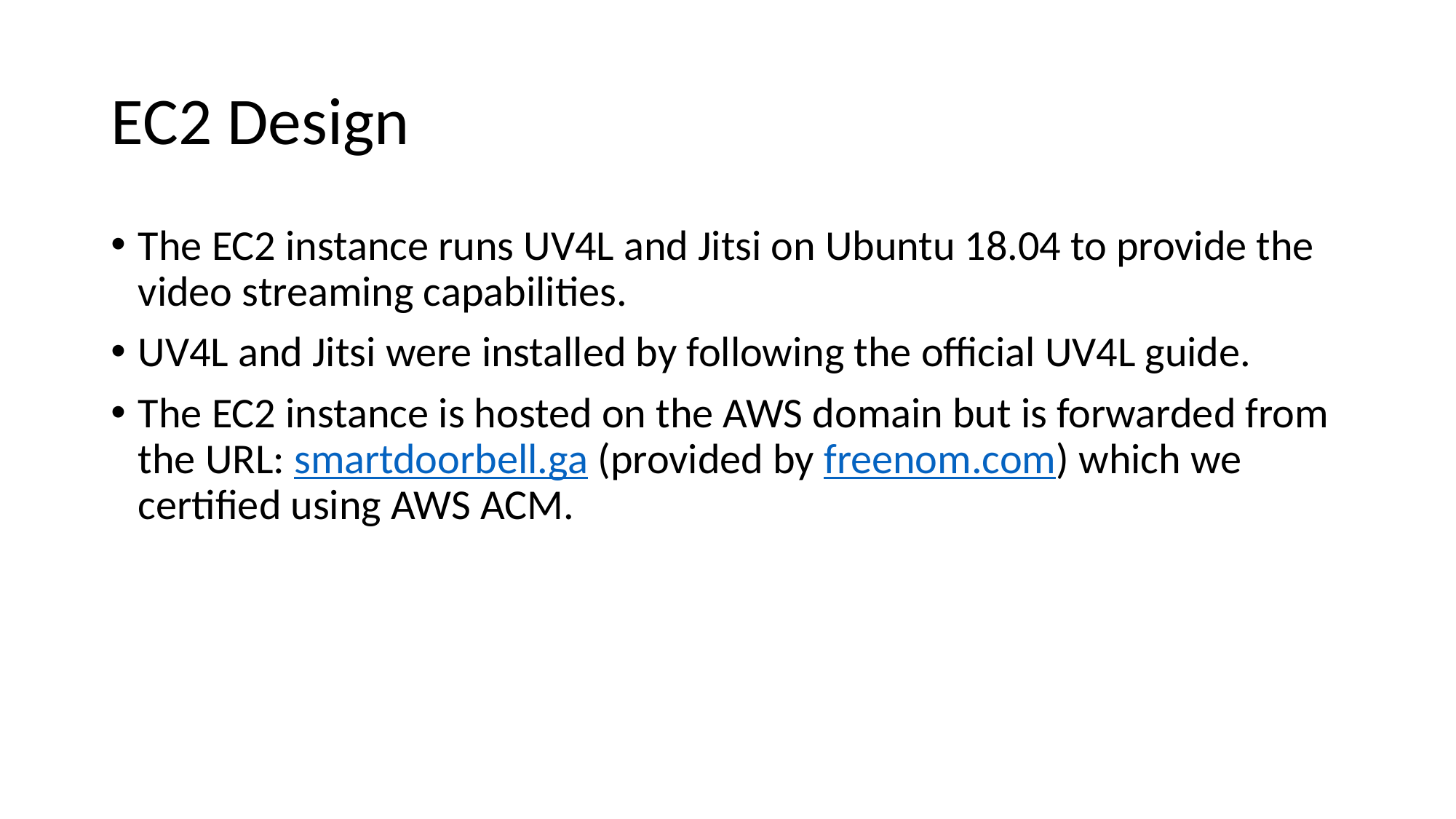

# EC2 Design
The EC2 instance runs UV4L and Jitsi on Ubuntu 18.04 to provide the video streaming capabilities.
UV4L and Jitsi were installed by following the official UV4L guide.
The EC2 instance is hosted on the AWS domain but is forwarded from the URL: smartdoorbell.ga (provided by freenom.com) which we certified using AWS ACM.